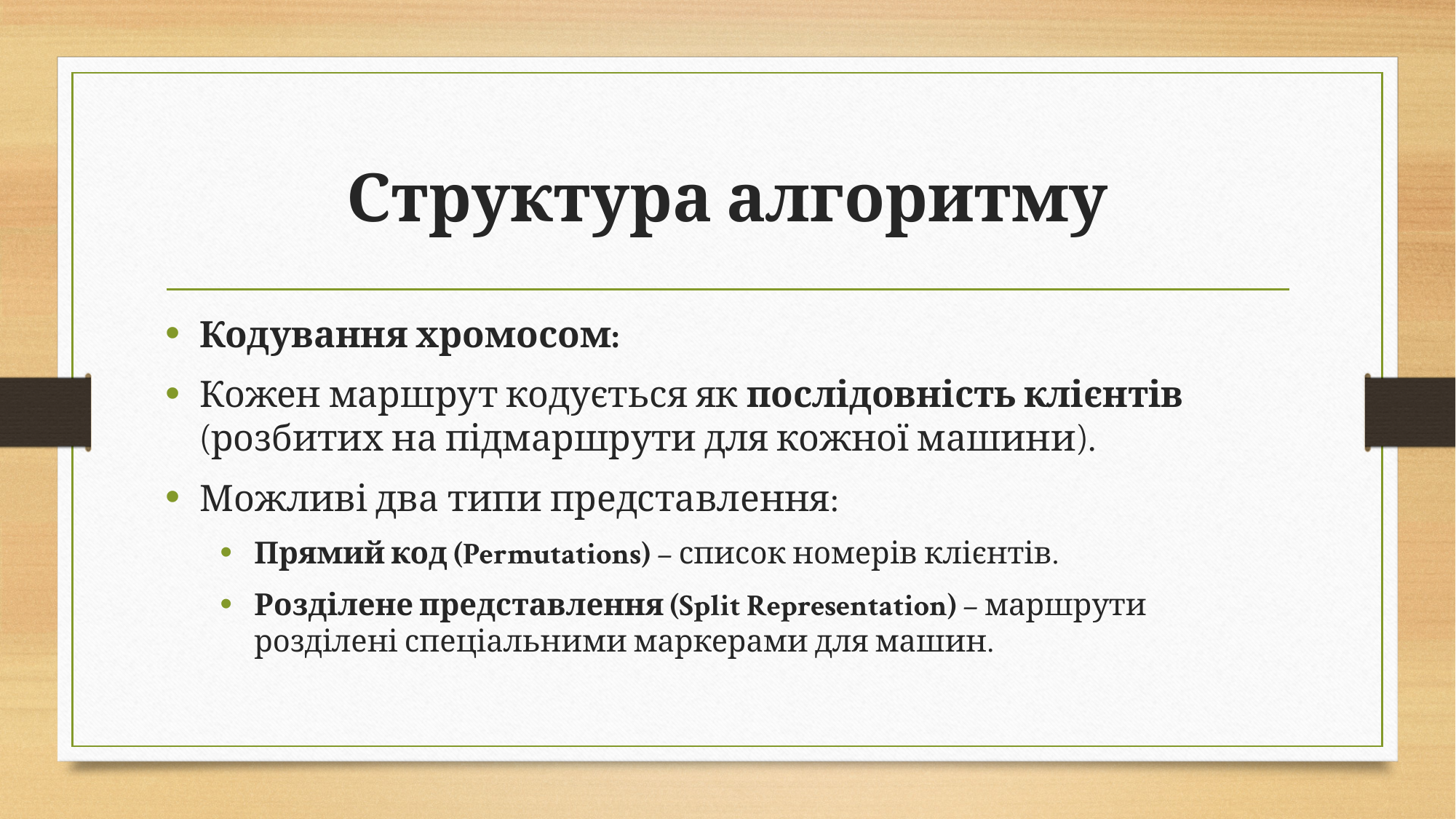

# Структура алгоритму
Кодування хромосом:
Кожен маршрут кодується як послідовність клієнтів (розбитих на підмаршрути для кожної машини).
Можливі два типи представлення:
Прямий код (Permutations) – список номерів клієнтів.
Розділене представлення (Split Representation) – маршрути розділені спеціальними маркерами для машин.